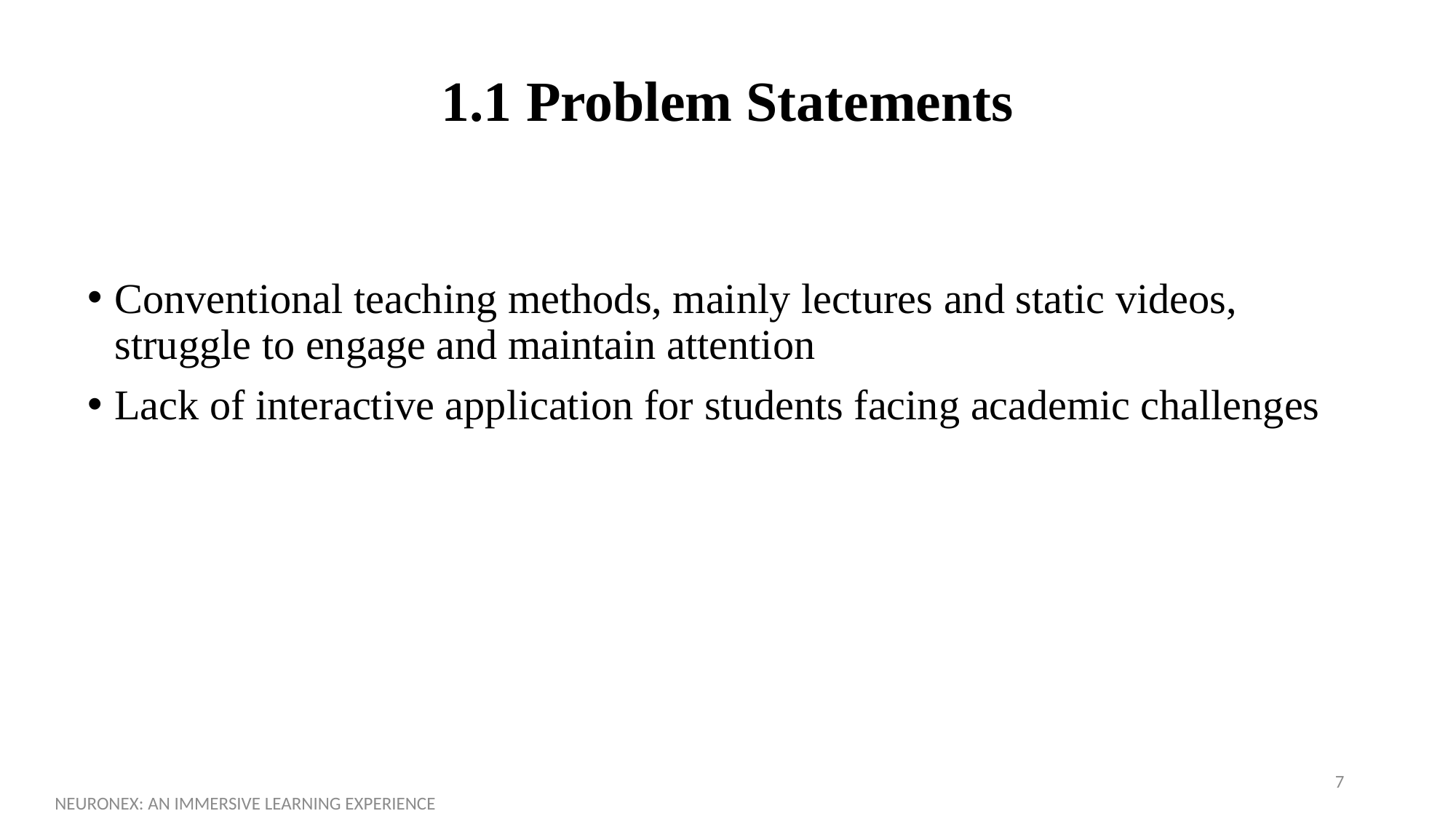

# 1.1 Problem Statements

Conventional teaching methods, mainly lectures and static videos, struggle to engage and maintain attention
Lack of interactive application for students facing academic challenges

7
NEURONEX: AN IMMERSIVE LEARNING EXPERIENCE